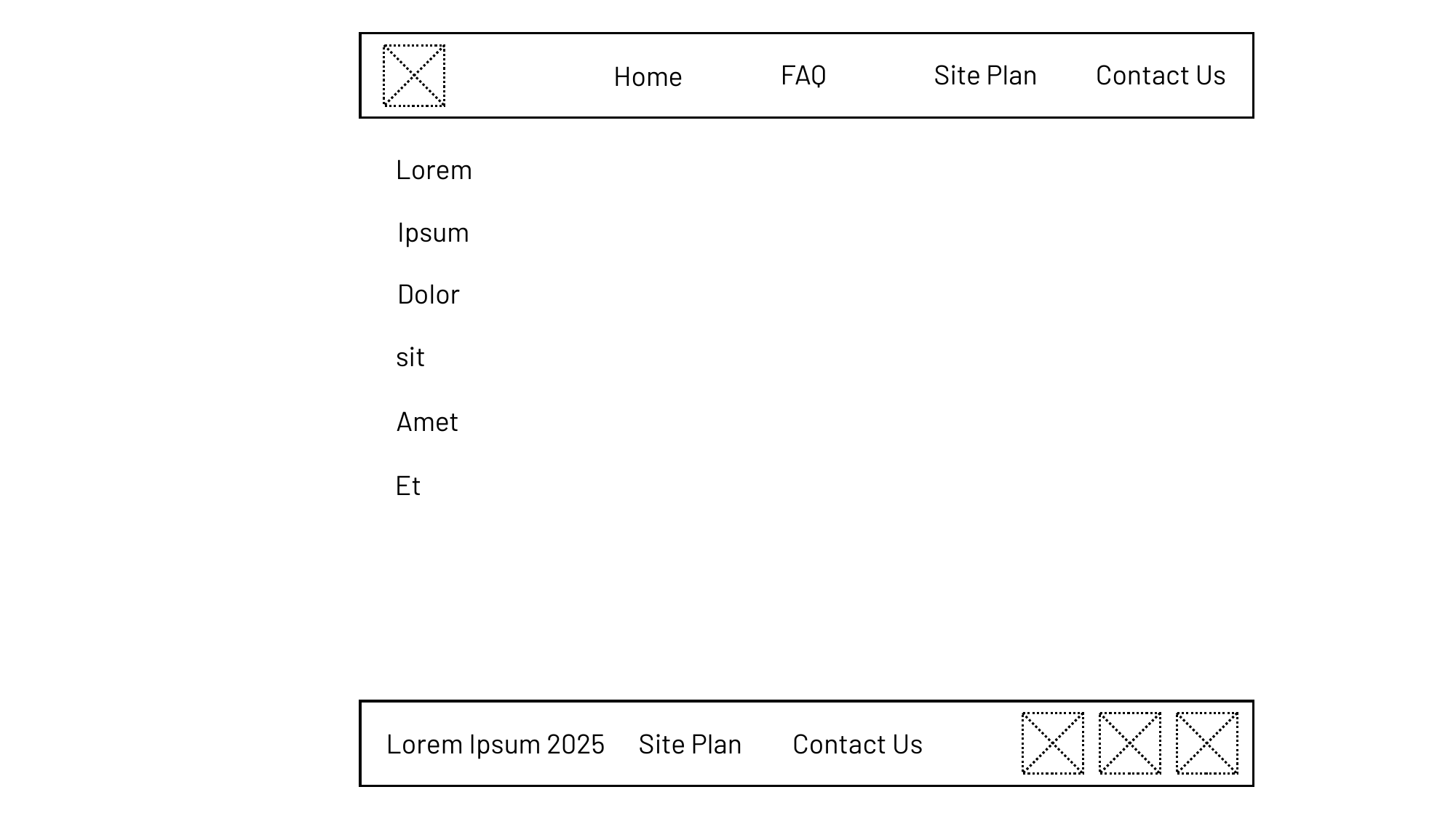

FAQ
Site Plan
Contact Us
Home
Lorem
Ipsum
Dolor
sit
Amet
Et

Contact Us
Lorem Ipsum 2025
Site Plan